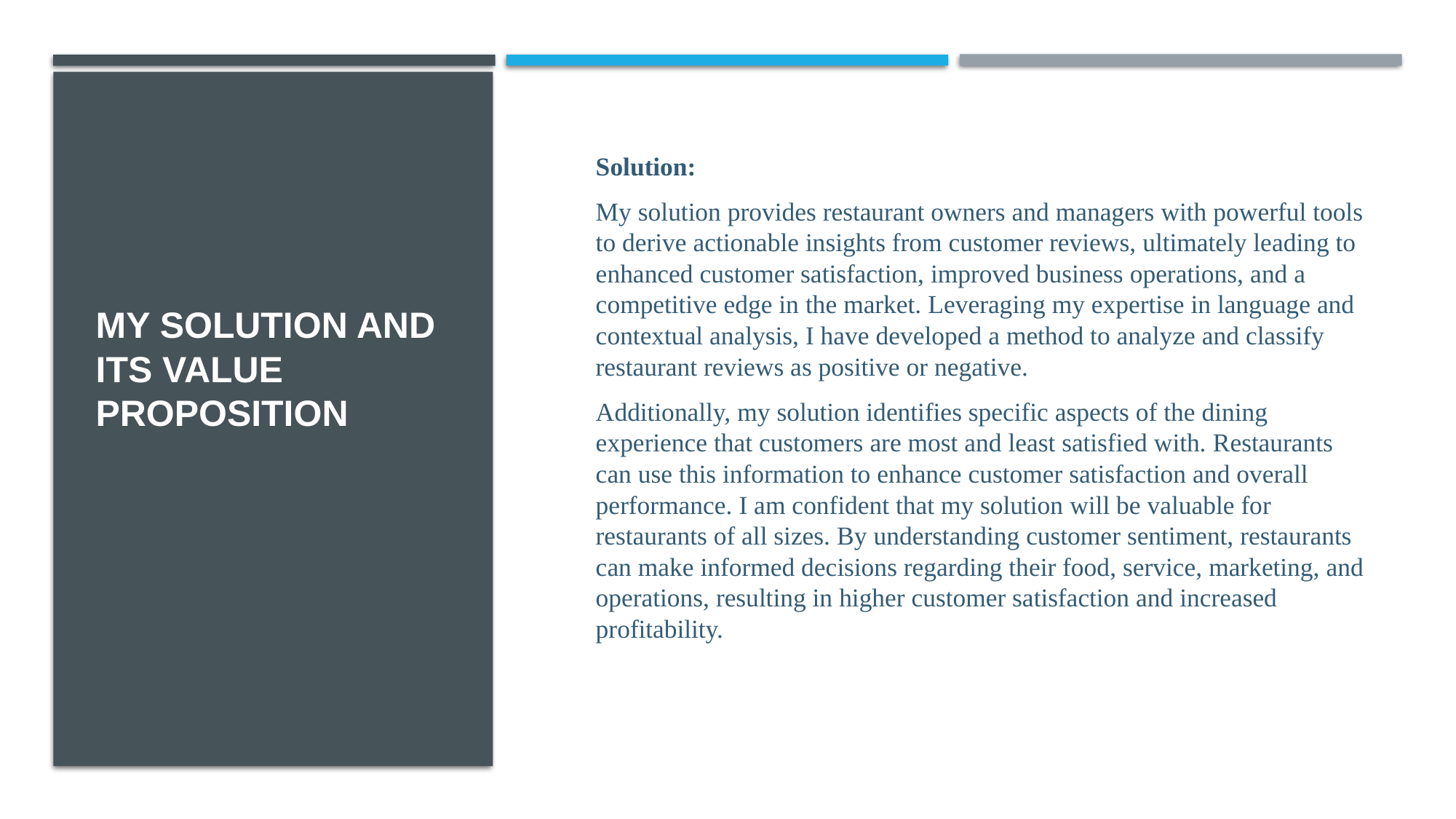

Solution:
My solution provides restaurant owners and managers with powerful tools to derive actionable insights from customer reviews, ultimately leading to enhanced customer satisfaction, improved business operations, and a competitive edge in the market. Leveraging my expertise in language and contextual analysis, I have developed a method to analyze and classify restaurant reviews as positive or negative.
Additionally, my solution identifies specific aspects of the dining experience that customers are most and least satisfied with. Restaurants can use this information to enhance customer satisfaction and overall performance. I am confident that my solution will be valuable for restaurants of all sizes. By understanding customer sentiment, restaurants can make informed decisions regarding their food, service, marketing, and operations, resulting in higher customer satisfaction and increased profitability.

My SOLUTION AND ITS VALUE PROPOSITION